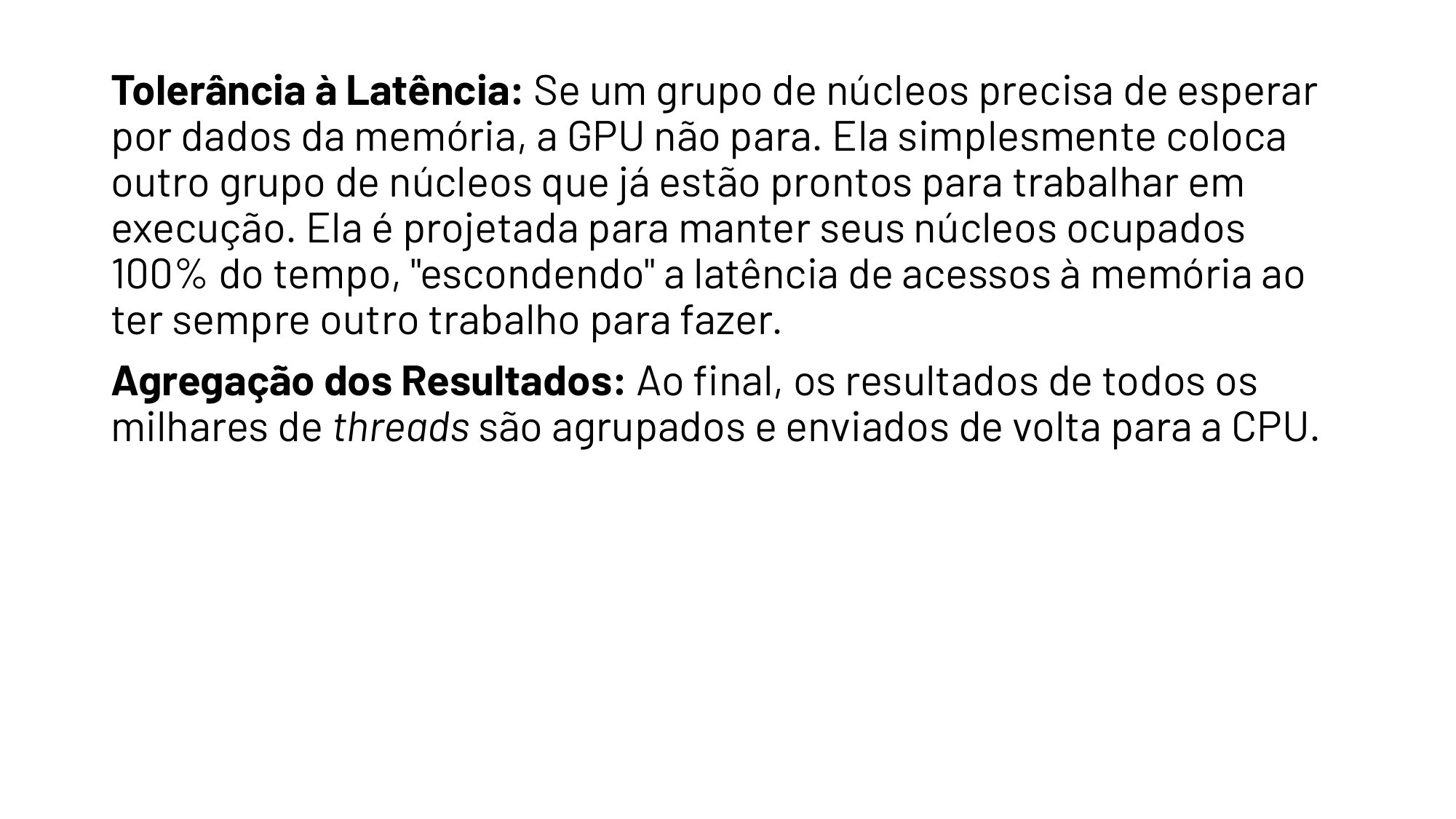

Tolerância à Latência: Se um grupo de núcleos precisa de esperar por dados da memória, a GPU não para. Ela simplesmente coloca outro grupo de núcleos que já estão prontos para trabalhar em execução. Ela é projetada para manter seus núcleos ocupados 100% do tempo, "escondendo" a latência de acessos à memória ao ter sempre outro trabalho para fazer.
Agregação dos Resultados: Ao final, os resultados de todos os milhares de threads são agrupados e enviados de volta para a CPU.